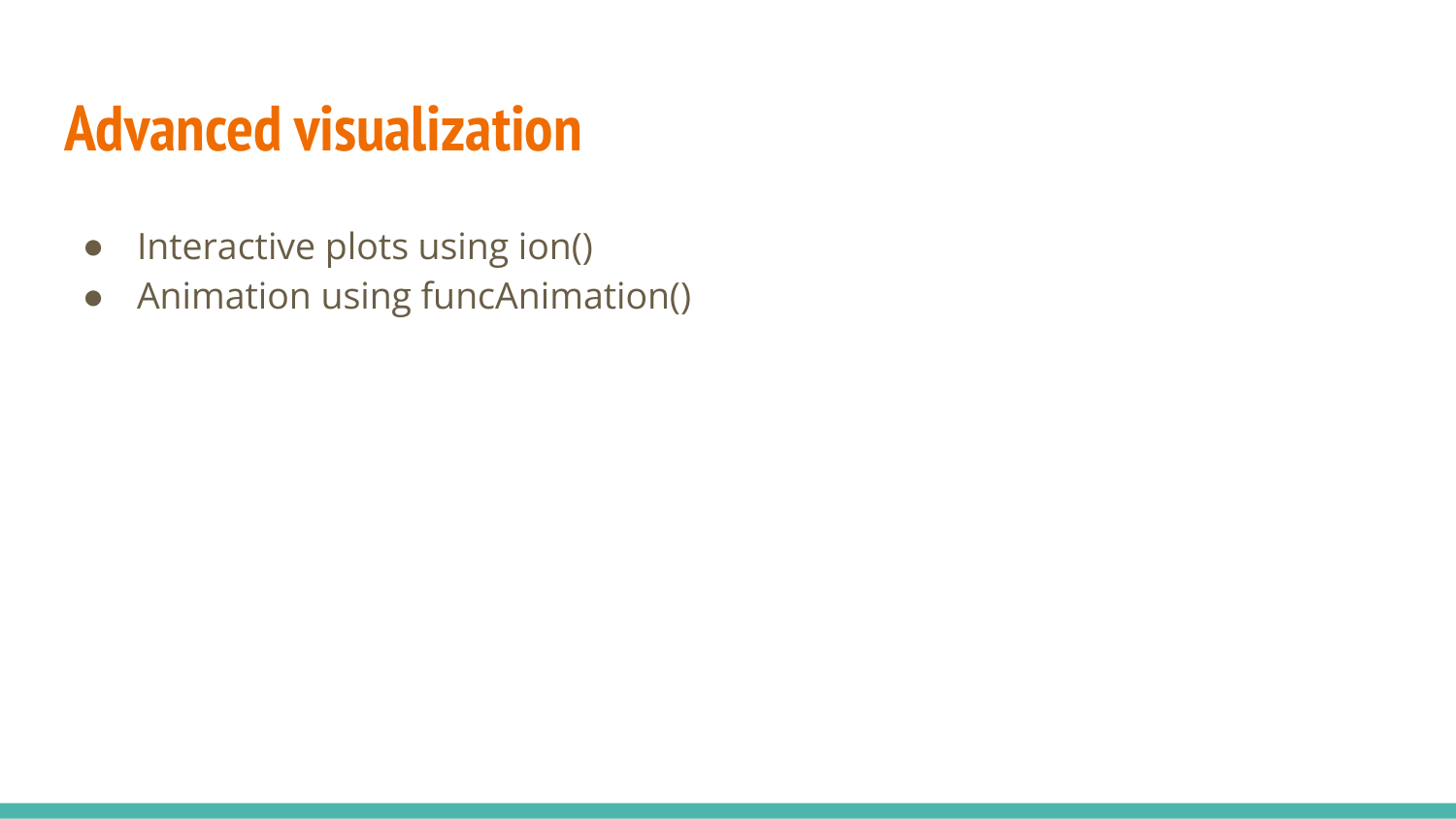

# Advanced visualization
Interactive plots using ion()
Animation using funcAnimation()